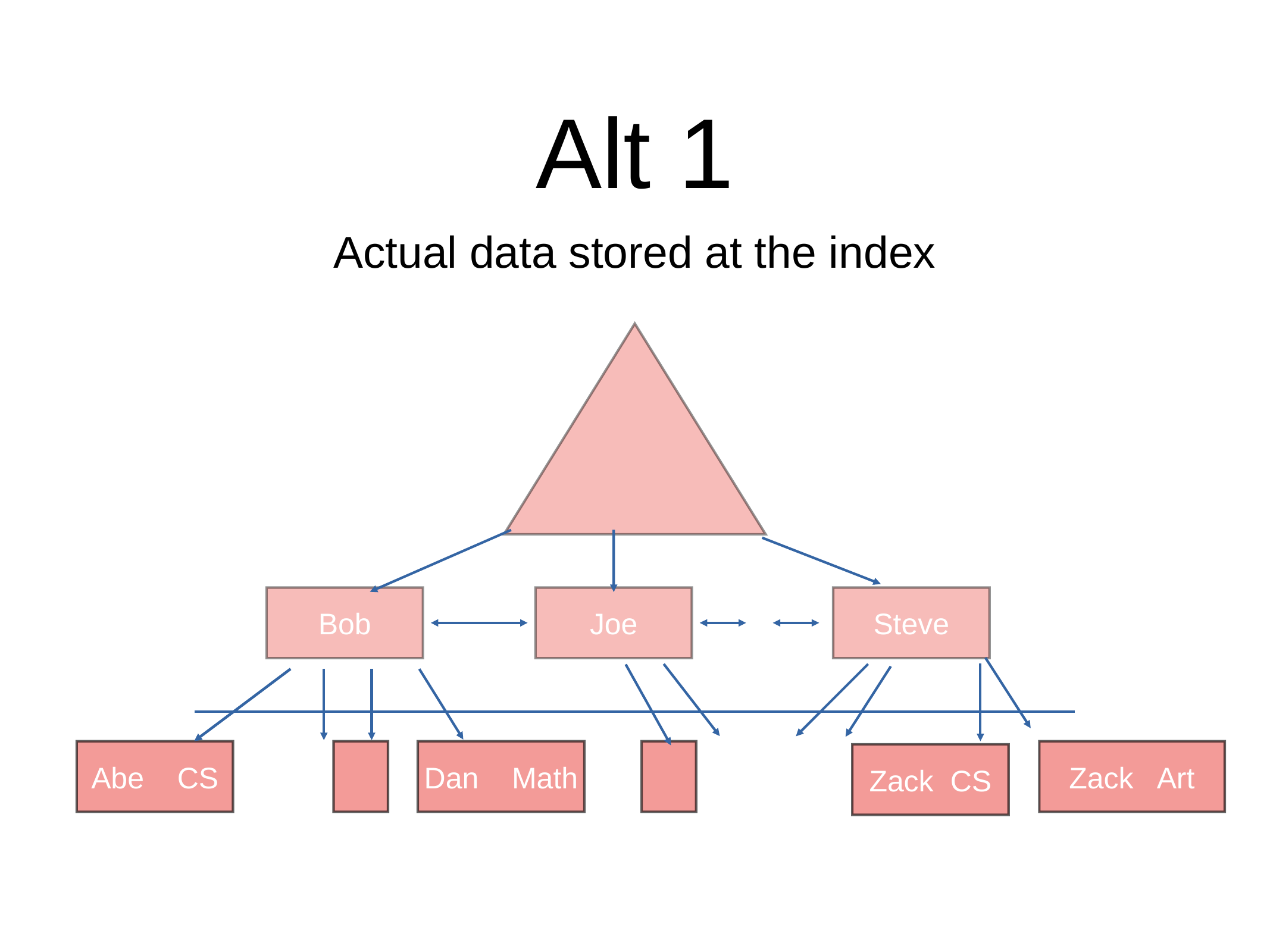

# Alt 1
Actual data stored at the index

Bob
Joe
Steve

Abe    CS

Dan    Math

Zack   Art
Zack  CS